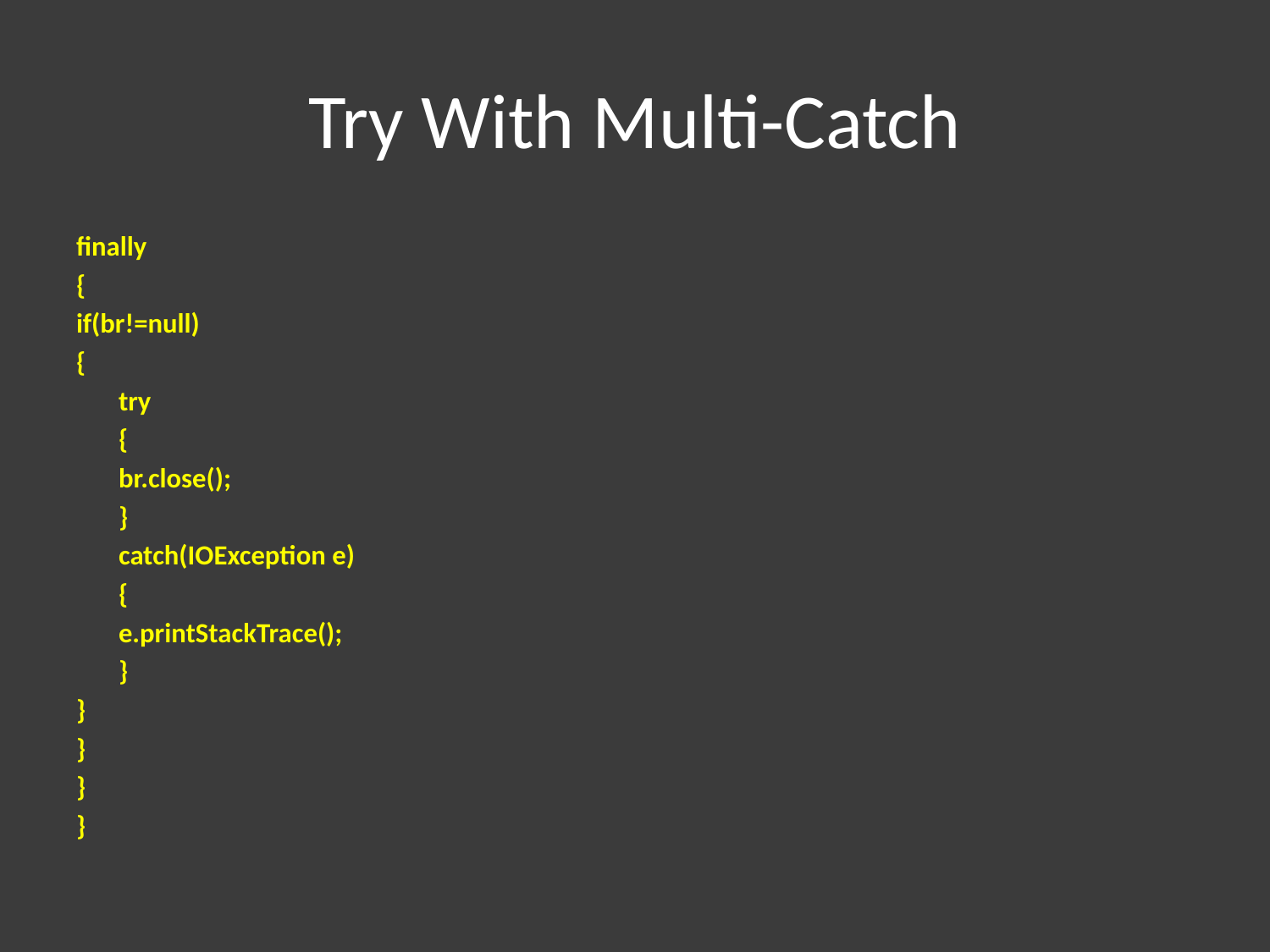

# Try With Multi-Catch
finally
{
if(br!=null)
{
	try
	{
		br.close();
	}
	catch(IOException e)
	{
		e.printStackTrace();
	}
}
}
}
}